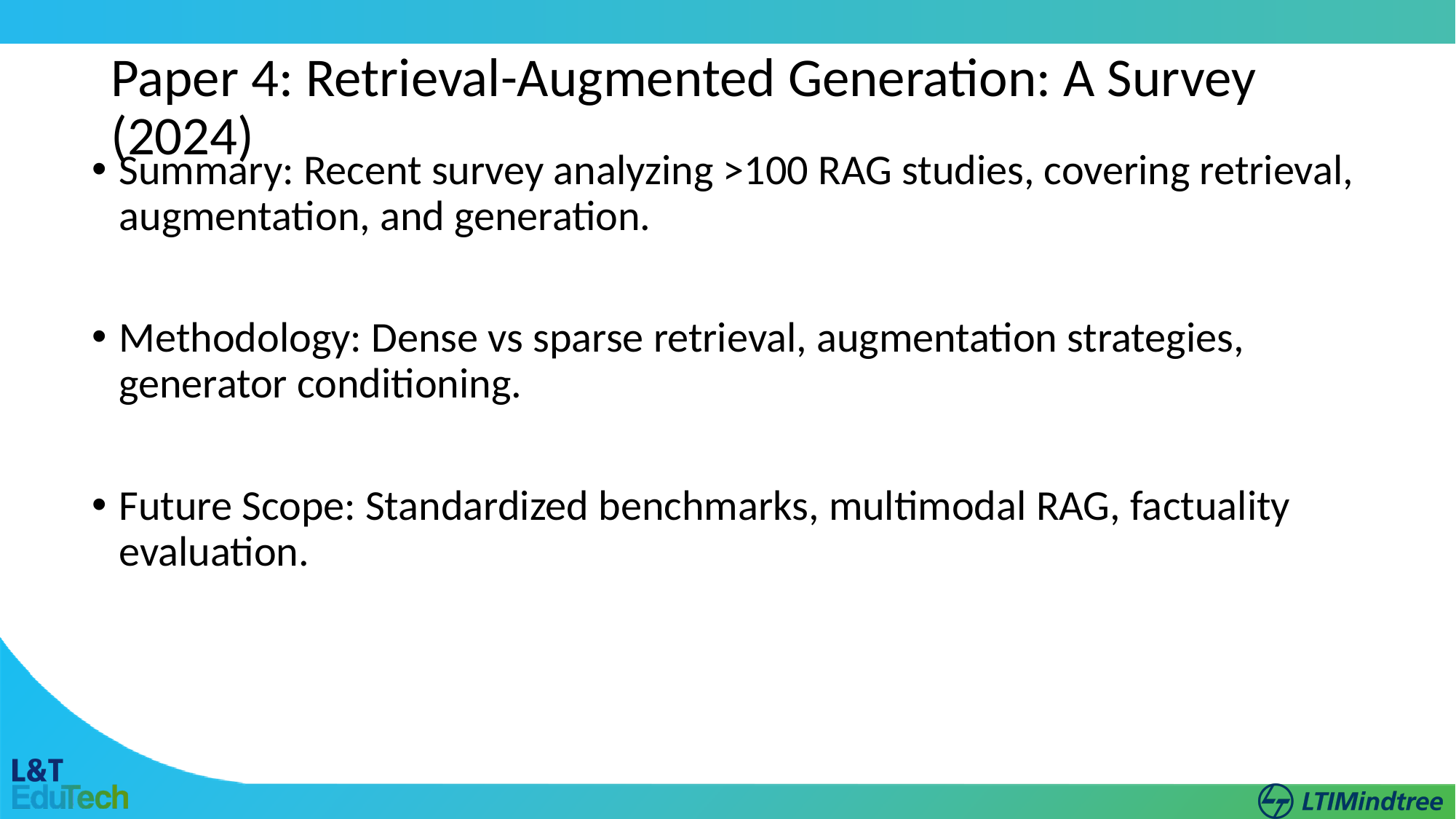

# Paper 4: Retrieval-Augmented Generation: A Survey (2024)
Summary: Recent survey analyzing >100 RAG studies, covering retrieval, augmentation, and generation.

Methodology: Dense vs sparse retrieval, augmentation strategies, generator conditioning.

Future Scope: Standardized benchmarks, multimodal RAG, factuality evaluation.